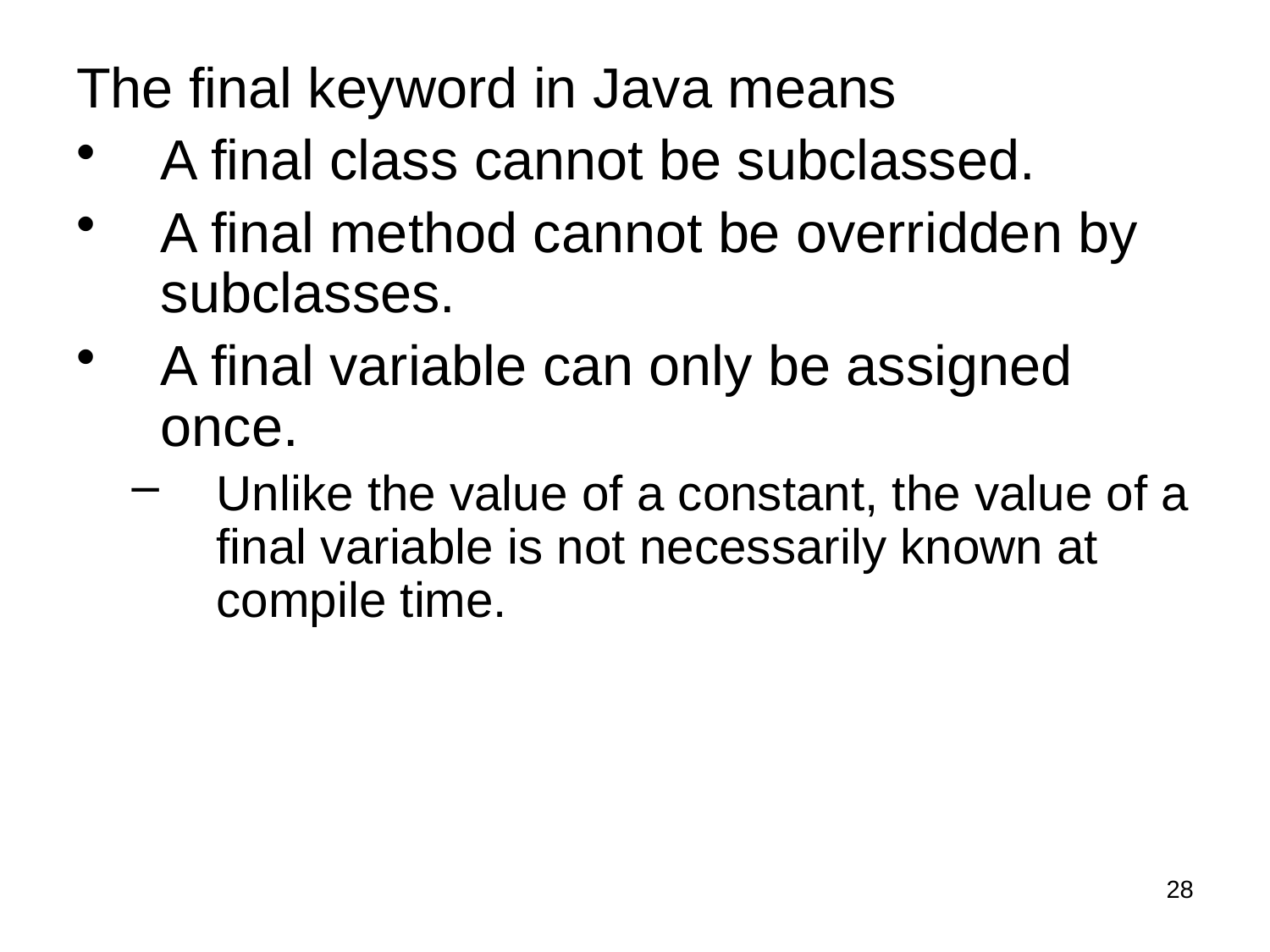

The final keyword in Java means
A final class cannot be subclassed.
A final method cannot be overridden by subclasses.
A final variable can only be assigned once.
Unlike the value of a constant, the value of a final variable is not necessarily known at compile time.
28